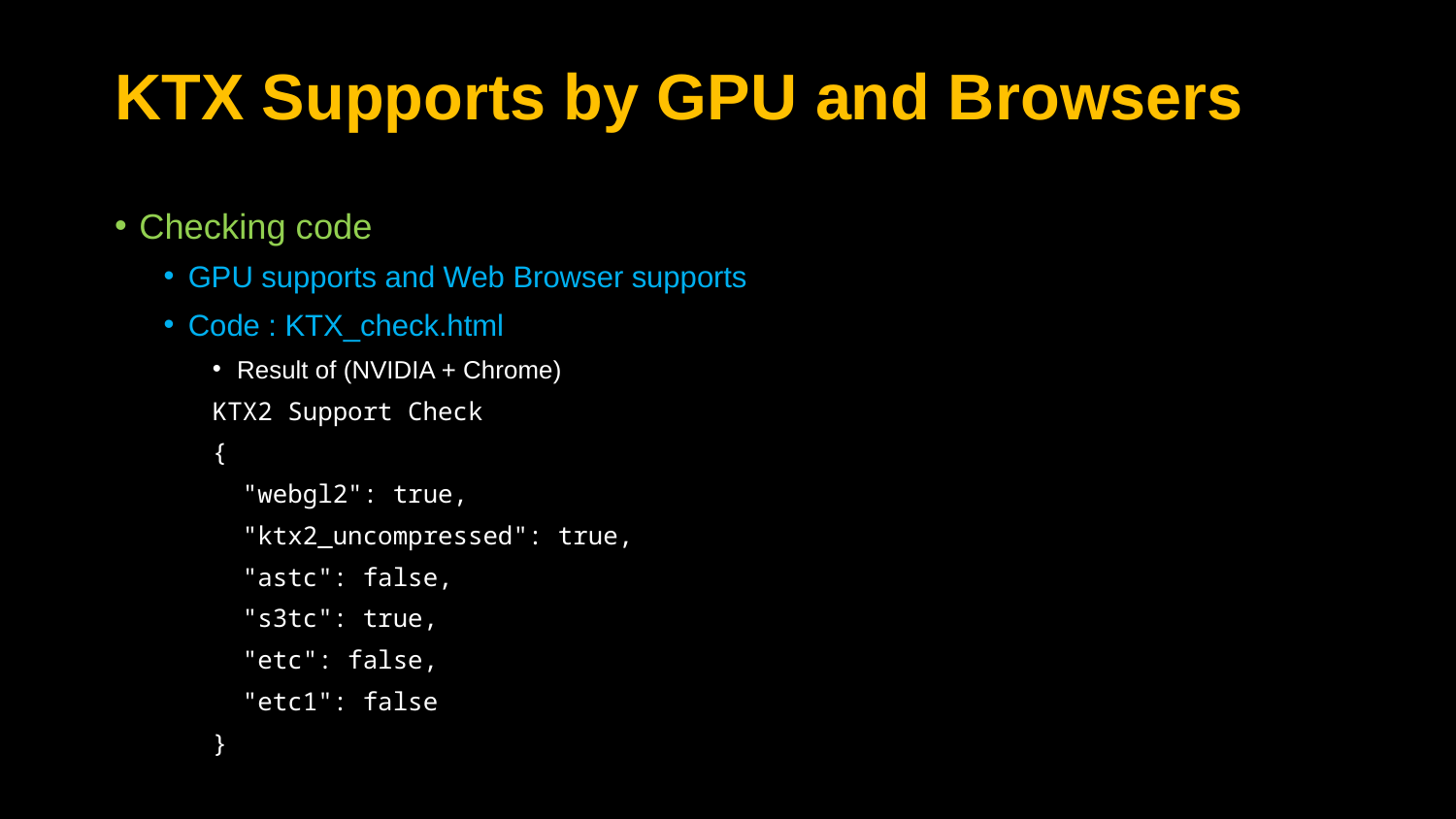

# KTX Supports by GPU and Browsers
Checking code
GPU supports and Web Browser supports
Code : KTX_check.html
Result of (NVIDIA + Chrome)
KTX2 Support Check
{
  "webgl2": true,
  "ktx2_uncompressed": true,
  "astc": false,
  "s3tc": true,
  "etc": false,
  "etc1": false
}